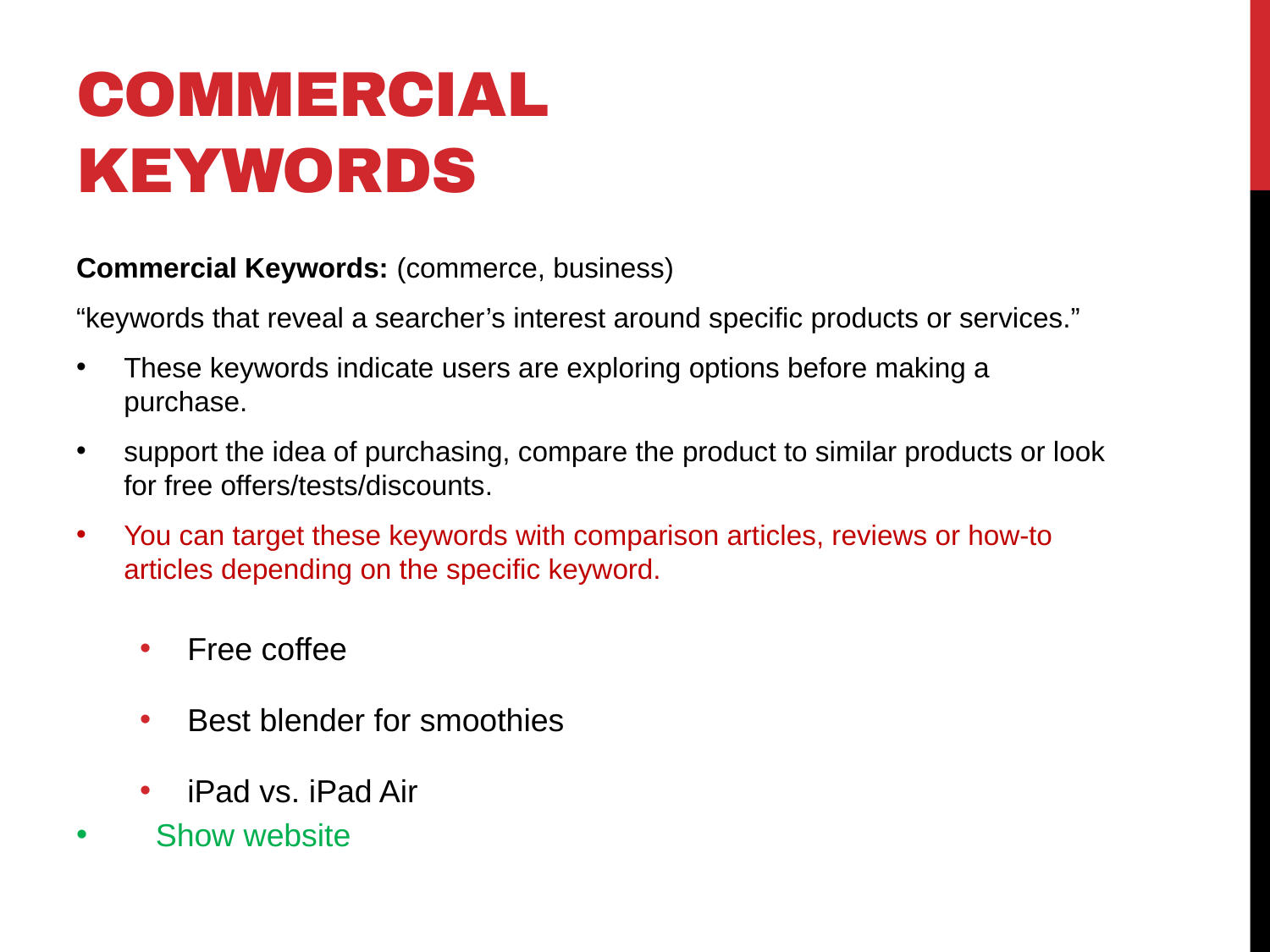

# Commercial Keywords
Commercial Keywords: (commerce, business)
“keywords that reveal a searcher’s interest around specific products or services.”
These keywords indicate users are exploring options before making a purchase.
support the idea of purchasing, compare the product to similar products or look for free offers/tests/discounts.
You can target these keywords with comparison articles, reviews or how-to articles depending on the specific keyword.
Free coffee
Best blender for smoothies
iPad vs. iPad Air
Show website